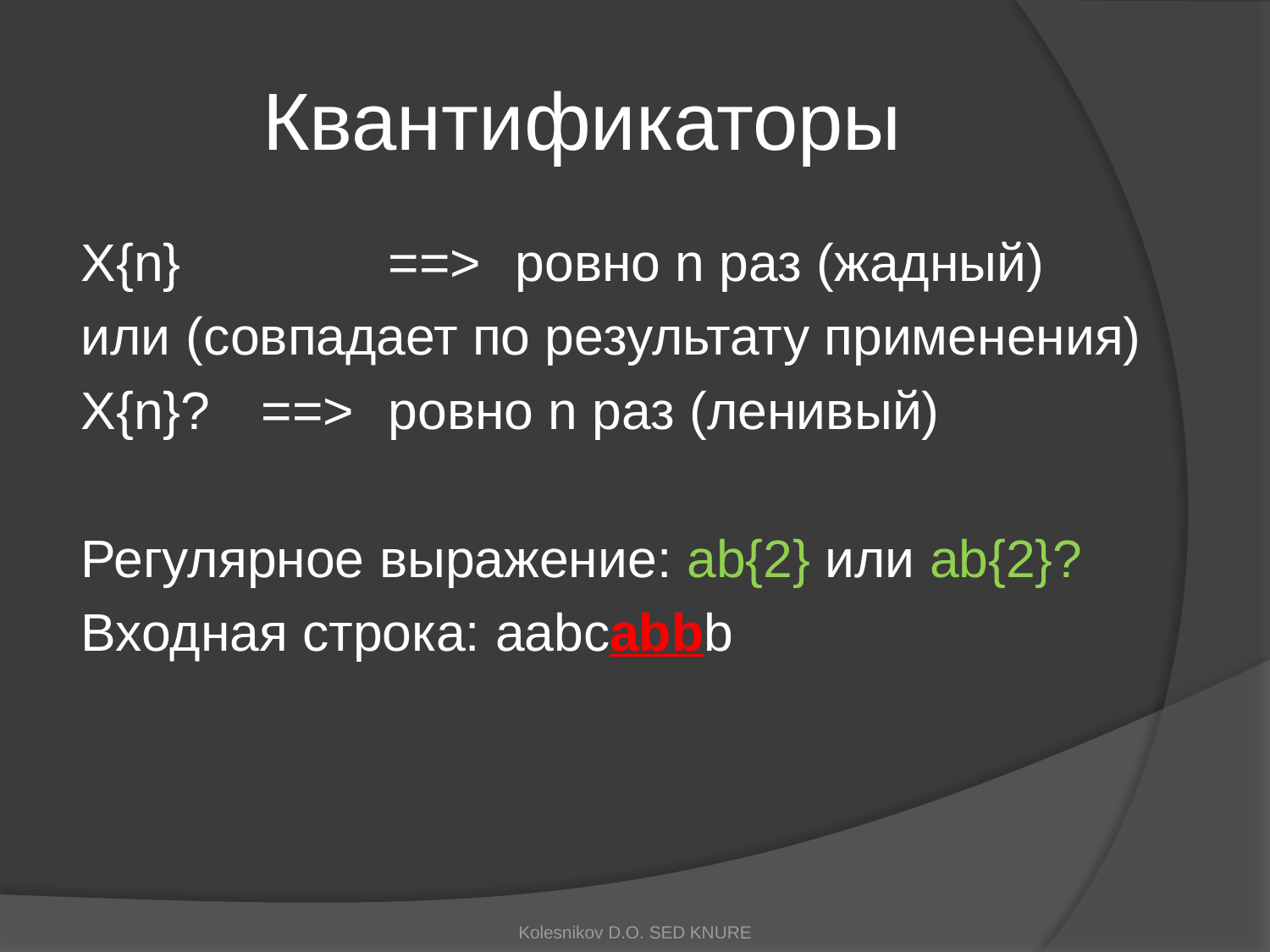

# Квантификаторы
X{n}		==>	ровно n раз (жадный)
или (совпадает по результату применения)
X{n}?	==>	ровно n раз (ленивый)

Регулярное выражение: ab{2} или ab{2}?
Входная строка: aabcabbb
Kolesnikov D.O. SED KNURE